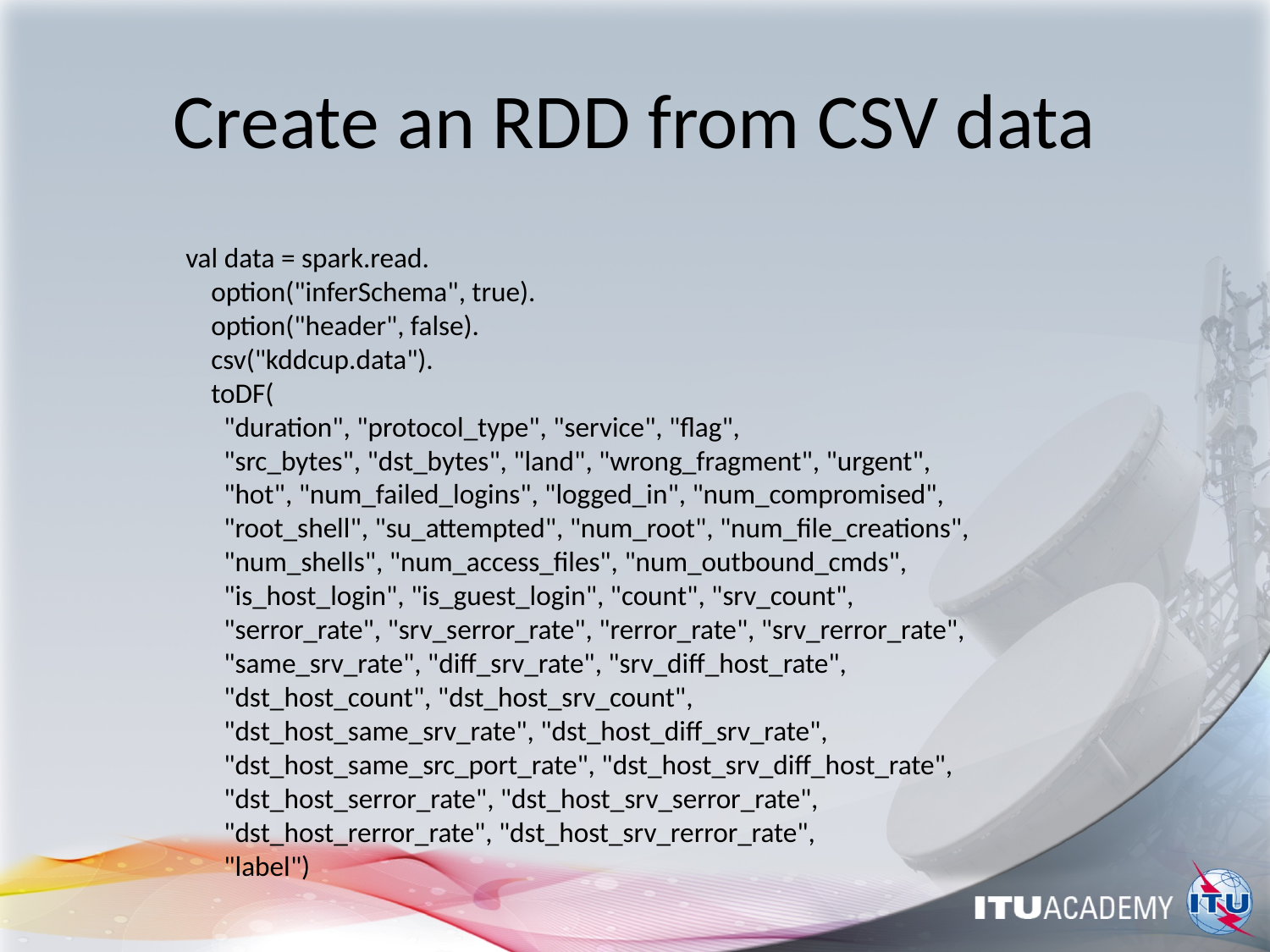

# Create an RDD from CSV data
  val data = spark.read.
      option("inferSchema", true).
      option("header", false).
      csv("kddcup.data").
      toDF(
        "duration", "protocol_type", "service", "flag",
        "src_bytes", "dst_bytes", "land", "wrong_fragment", "urgent",
        "hot", "num_failed_logins", "logged_in", "num_compromised",
        "root_shell", "su_attempted", "num_root", "num_file_creations",
        "num_shells", "num_access_files", "num_outbound_cmds",
        "is_host_login", "is_guest_login", "count", "srv_count",
        "serror_rate", "srv_serror_rate", "rerror_rate", "srv_rerror_rate",
        "same_srv_rate", "diff_srv_rate", "srv_diff_host_rate",
        "dst_host_count", "dst_host_srv_count",
        "dst_host_same_srv_rate", "dst_host_diff_srv_rate",
        "dst_host_same_src_port_rate", "dst_host_srv_diff_host_rate",
        "dst_host_serror_rate", "dst_host_srv_serror_rate",
        "dst_host_rerror_rate", "dst_host_srv_rerror_rate",
        "label")